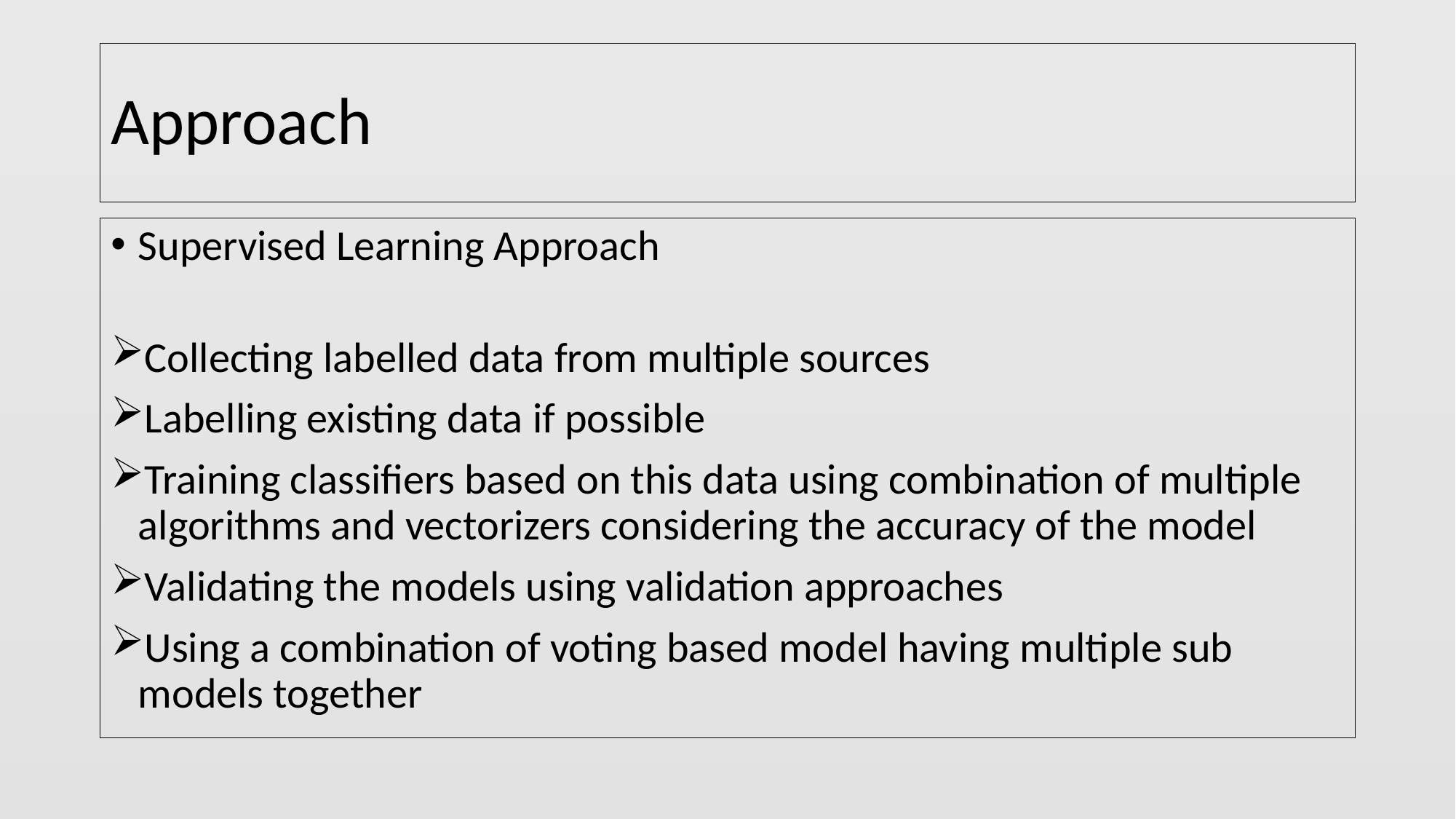

# Approach
Supervised Learning Approach
Collecting labelled data from multiple sources
Labelling existing data if possible
Training classifiers based on this data using combination of multiple algorithms and vectorizers considering the accuracy of the model
Validating the models using validation approaches
Using a combination of voting based model having multiple sub models together